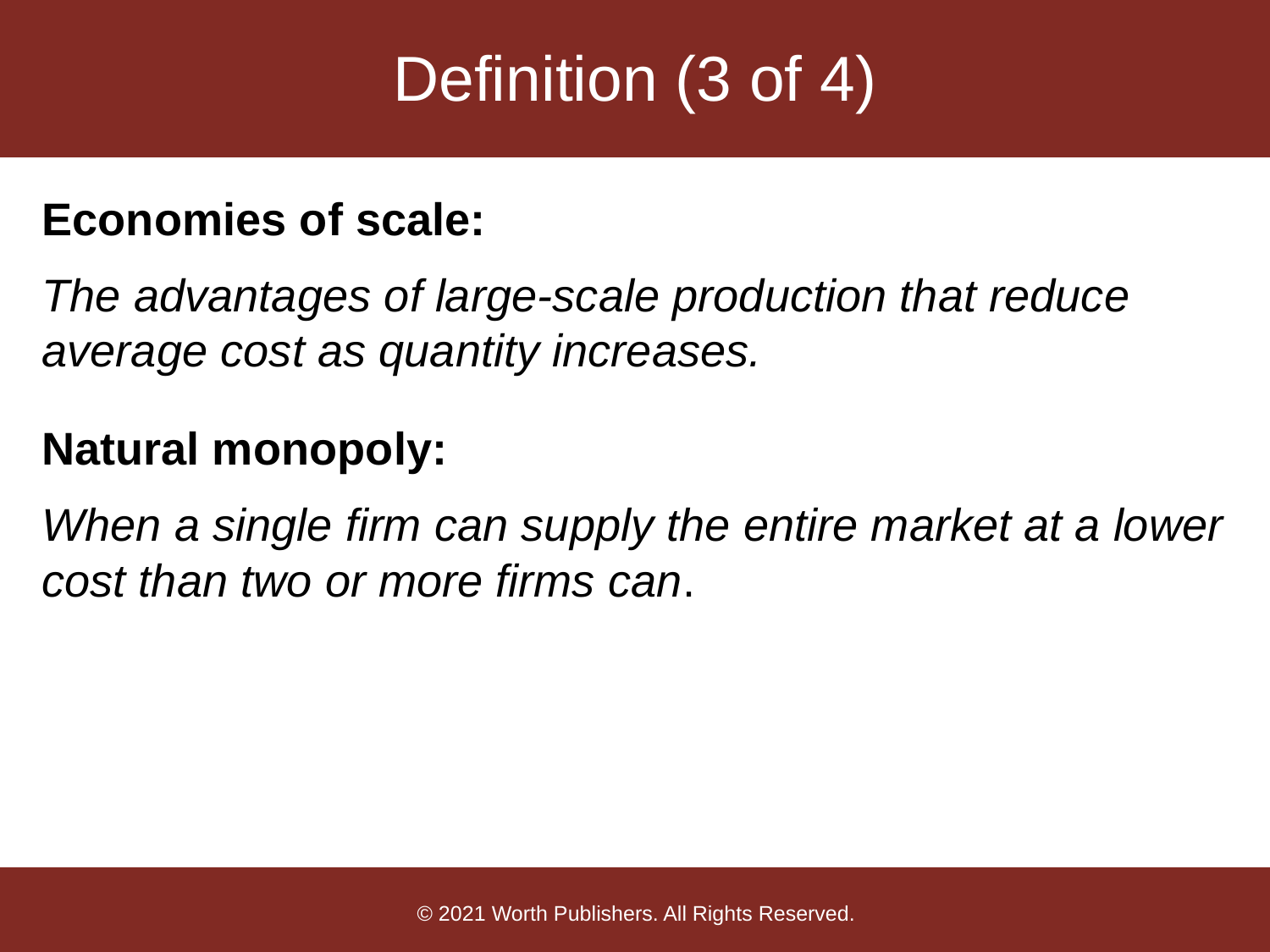

# Definition (3 of 4)
Economies of scale:
The advantages of large-scale production that reduce average cost as quantity increases.
Natural monopoly:
When a single firm can supply the entire market at a lower cost than two or more firms can.